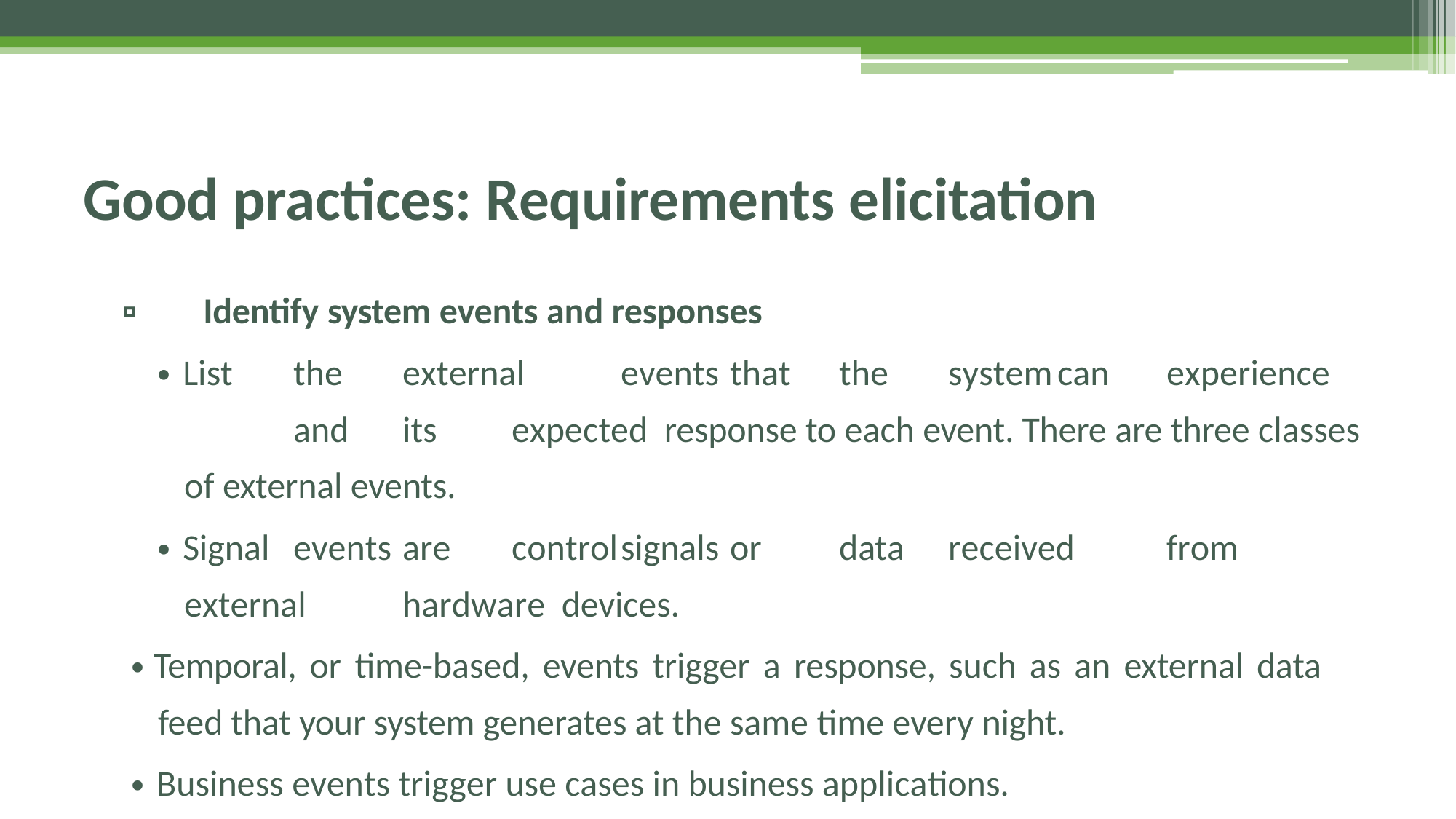

# Good practices: Requirements elicitation
▫	Identify system events and responses
🞄 List	the	external	events	that	the	system	can	experience	and	its	expected  response to each event. There are three classes of external events.
🞄 Signal	events	are	control	signals	or	data	received	from	external	hardware  devices.
🞄 Temporal, or time-based, events trigger a response, such as an external data
feed that your system generates at the same time every night.
🞄 Business events trigger use cases in business applications.